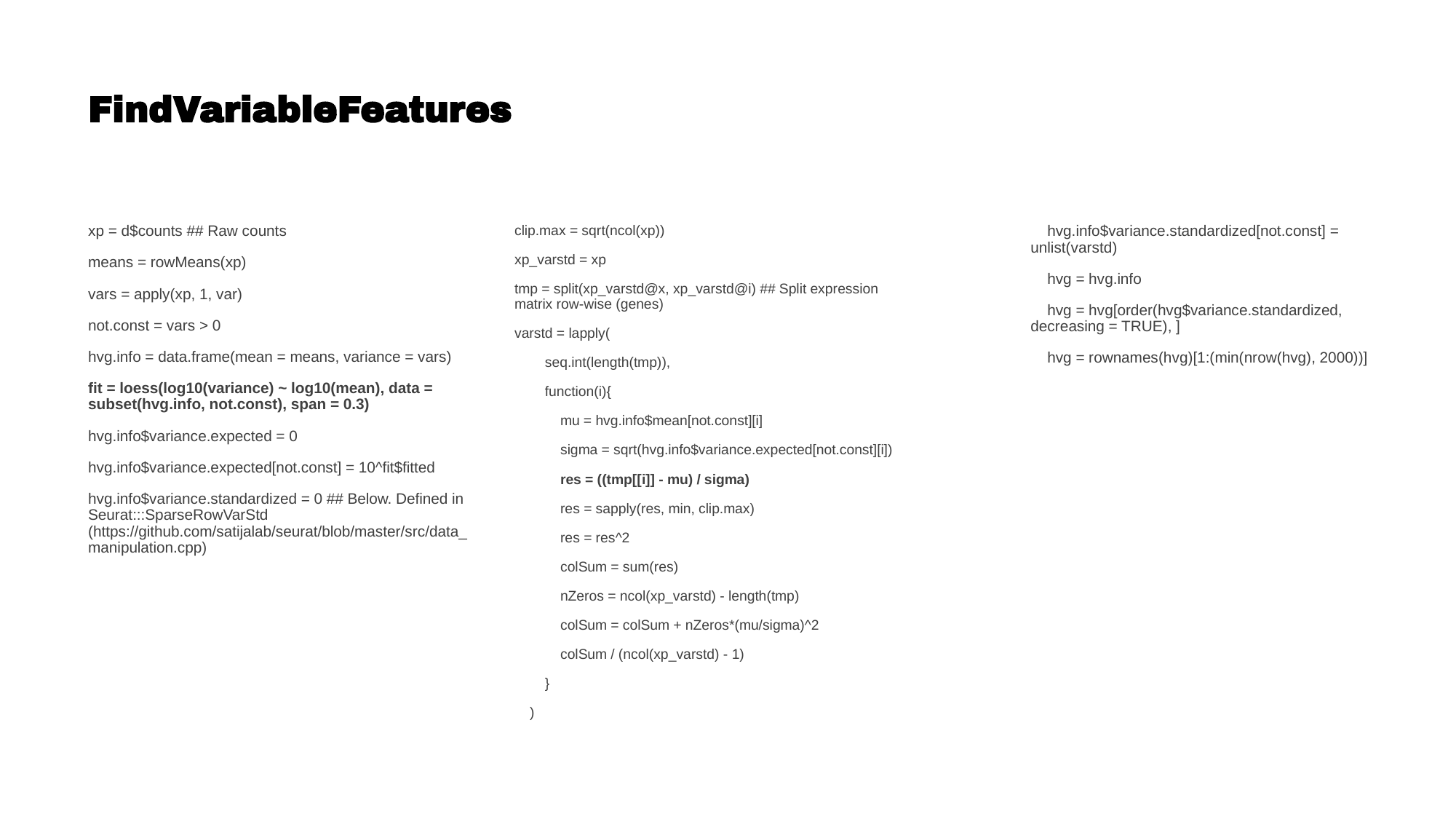

# FindVariableFeatures
xp = d$counts ## Raw counts
means = rowMeans(xp)
vars = apply(xp, 1, var)
not.const = vars > 0
hvg.info = data.frame(mean = means, variance = vars)
fit = loess(log10(variance) ~ log10(mean), data = subset(hvg.info, not.const), span = 0.3)
hvg.info$variance.expected = 0
hvg.info$variance.expected[not.const] = 10^fit$fitted
hvg.info$variance.standardized = 0 ## Below. Defined in Seurat:::SparseRowVarStd (https://github.com/satijalab/seurat/blob/master/src/data_manipulation.cpp)

clip.max = sqrt(ncol(xp))
xp_varstd = xp
tmp = split(xp_varstd@x, xp_varstd@i) ## Split expression matrix row-wise (genes)
varstd = lapply(
        seq.int(length(tmp)),
        function(i){
            mu = hvg.info$mean[not.const][i]
            sigma = sqrt(hvg.info$variance.expected[not.const][i])
            res = ((tmp[[i]] - mu) / sigma)
            res = sapply(res, min, clip.max)
            res = res^2
            colSum = sum(res)
            nZeros = ncol(xp_varstd) - length(tmp)
            colSum = colSum + nZeros*(mu/sigma)^2
            colSum / (ncol(xp_varstd) - 1)
        }
    )
    hvg.info$variance.standardized[not.const] = unlist(varstd)
    hvg = hvg.info
    hvg = hvg[order(hvg$variance.standardized, decreasing = TRUE), ]
    hvg = rownames(hvg)[1:(min(nrow(hvg), 2000))]